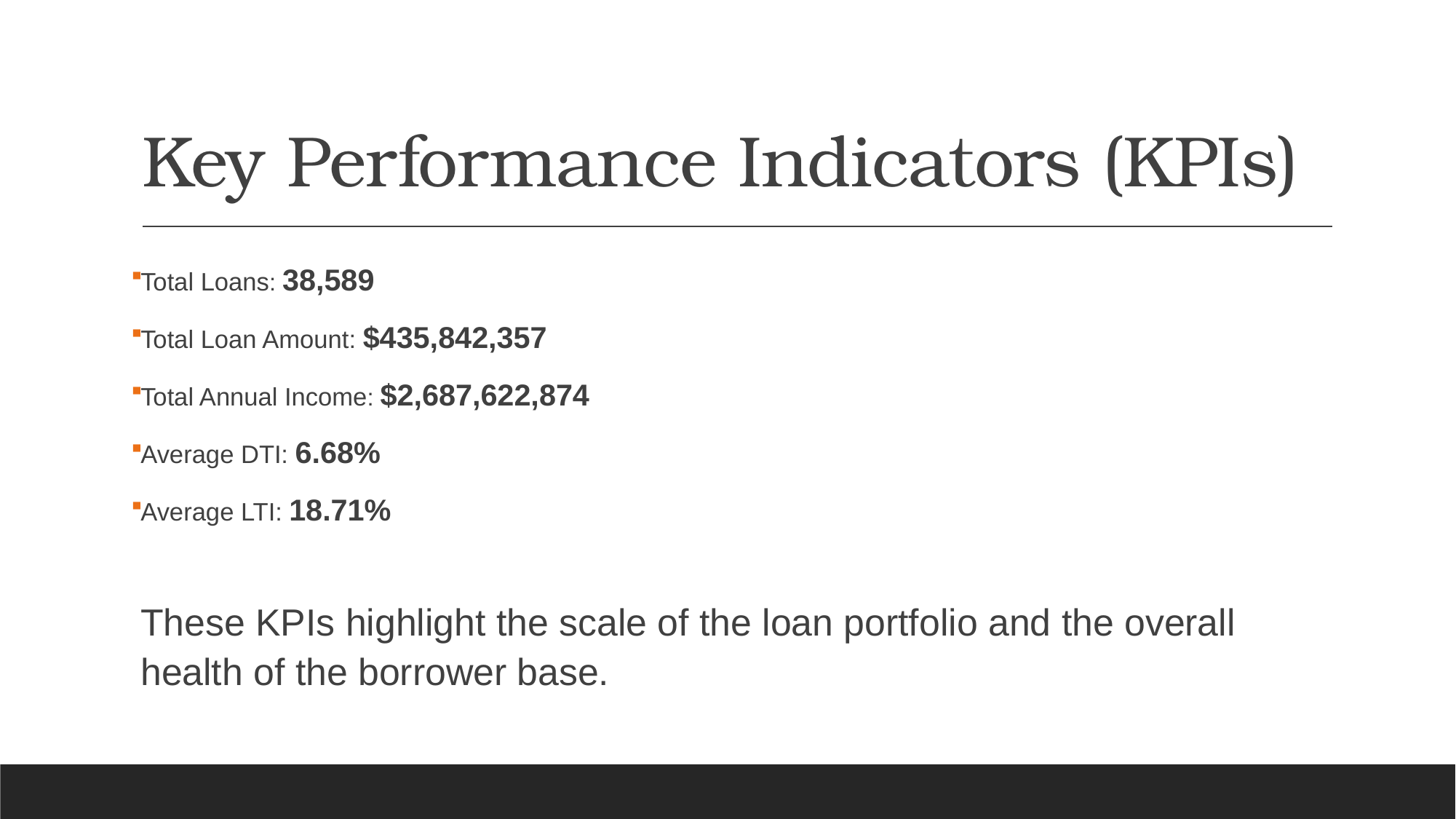

# Key Performance Indicators (KPIs)
Total Loans: 38,589
Total Loan Amount: $435,842,357
Total Annual Income: $2,687,622,874
Average DTI: 6.68%
Average LTI: 18.71%

These KPIs highlight the scale of the loan portfolio and the overall health of the borrower base.